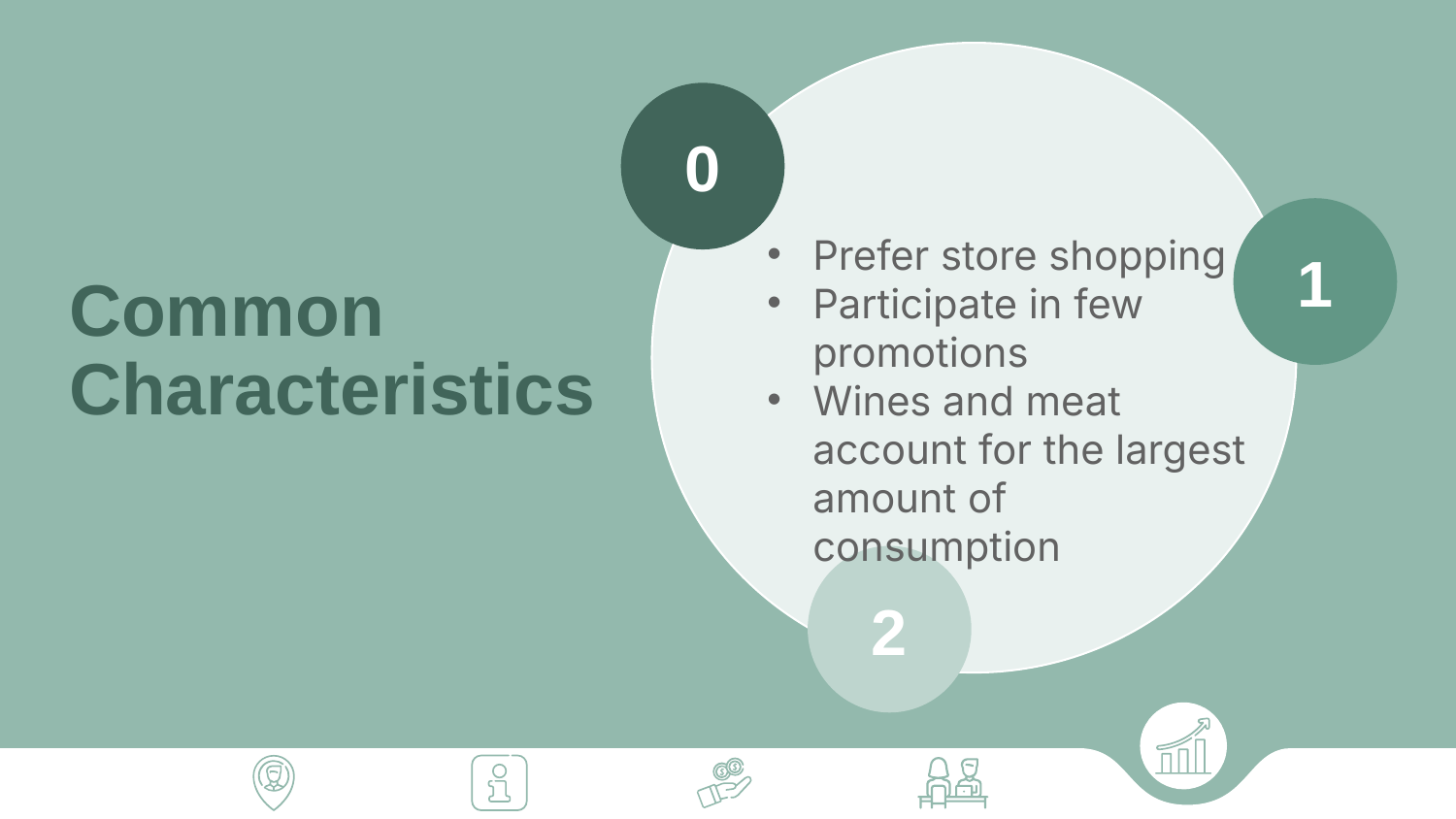

0
1
2
Prefer store shopping
Participate in few promotions
Wines and meat account for the largest amount of consumption
Common Characteristics

a